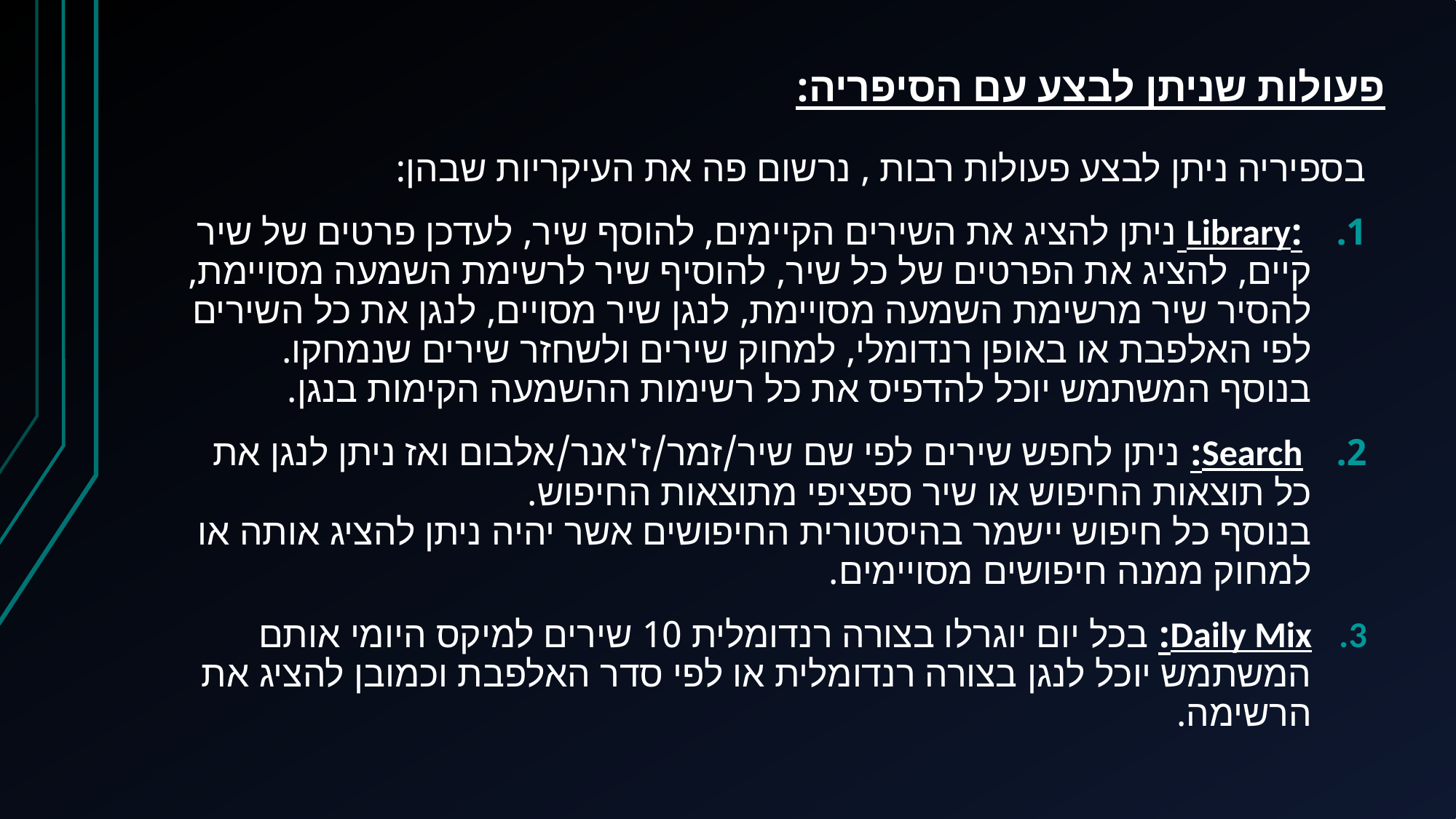

# פעולות שניתן לבצע עם הסיפריה:
בספיריה ניתן לבצע פעולות רבות , נרשום פה את העיקריות שבהן:
 :Library ניתן להציג את השירים הקיימים, להוסף שיר, לעדכן פרטים של שיר קיים, להציג את הפרטים של כל שיר, להוסיף שיר לרשימת השמעה מסויימת, להסיר שיר מרשימת השמעה מסויימת, לנגן שיר מסויים, לנגן את כל השירים לפי האלפבת או באופן רנדומלי, למחוק שירים ולשחזר שירים שנמחקו.
בנוסף המשתמש יוכל להדפיס את כל רשימות ההשמעה הקימות בנגן.
 Search: ניתן לחפש שירים לפי שם שיר/זמר/ז'אנר/אלבום ואז ניתן לנגן את כל תוצאות החיפוש או שיר ספציפי מתוצאות החיפוש.
בנוסף כל חיפוש יישמר בהיסטורית החיפושים אשר יהיה ניתן להציג אותה או למחוק ממנה חיפושים מסויימים.
Daily Mix: בכל יום יוגרלו בצורה רנדומלית 10 שירים למיקס היומי אותם המשתמש יוכל לנגן בצורה רנדומלית או לפי סדר האלפבת וכמובן להציג את הרשימה.